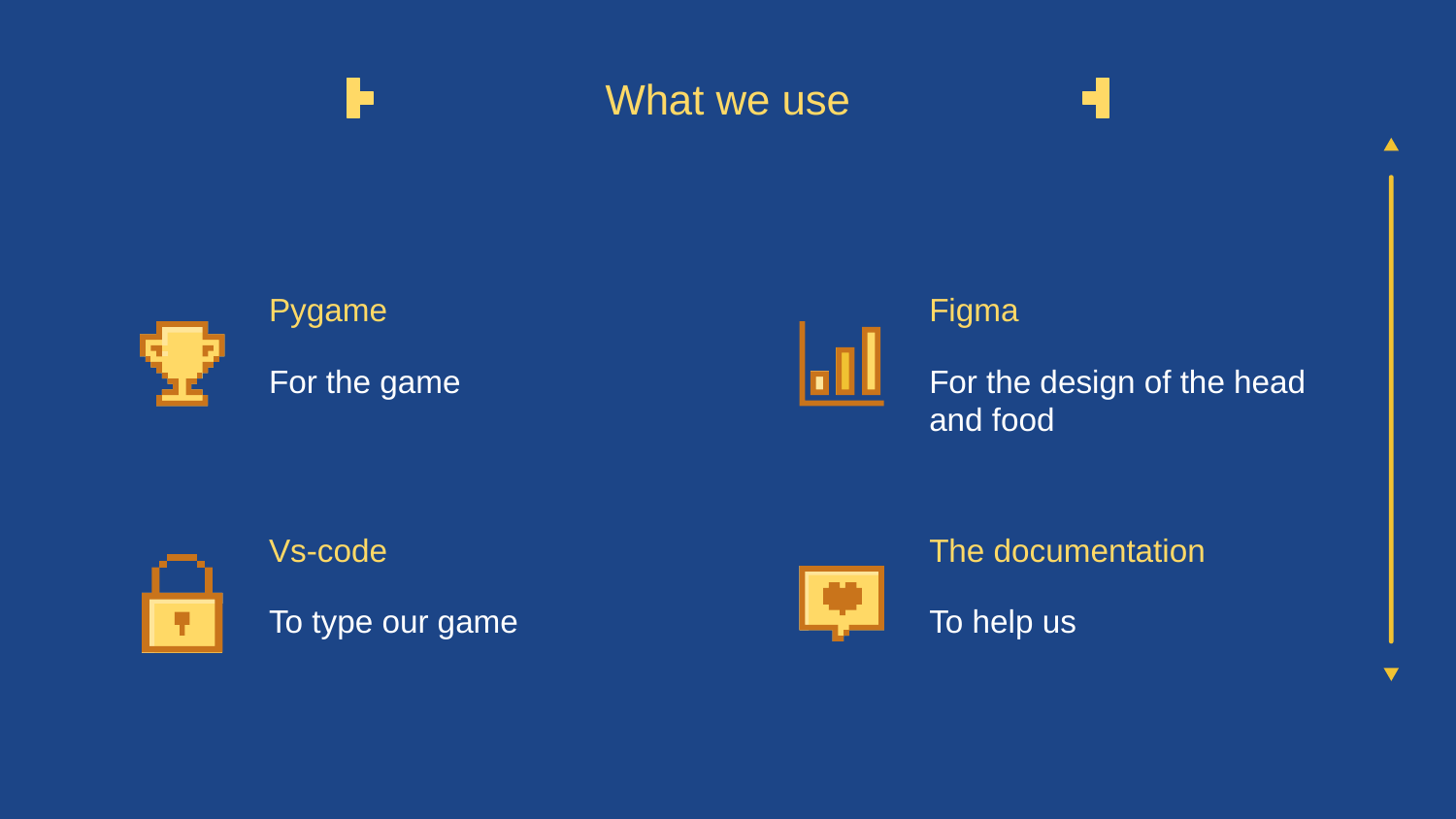

# What we use

Pygame
Figma

For the game
For the design of the head and food
Vs-code
The documentation

To type our game
To help us